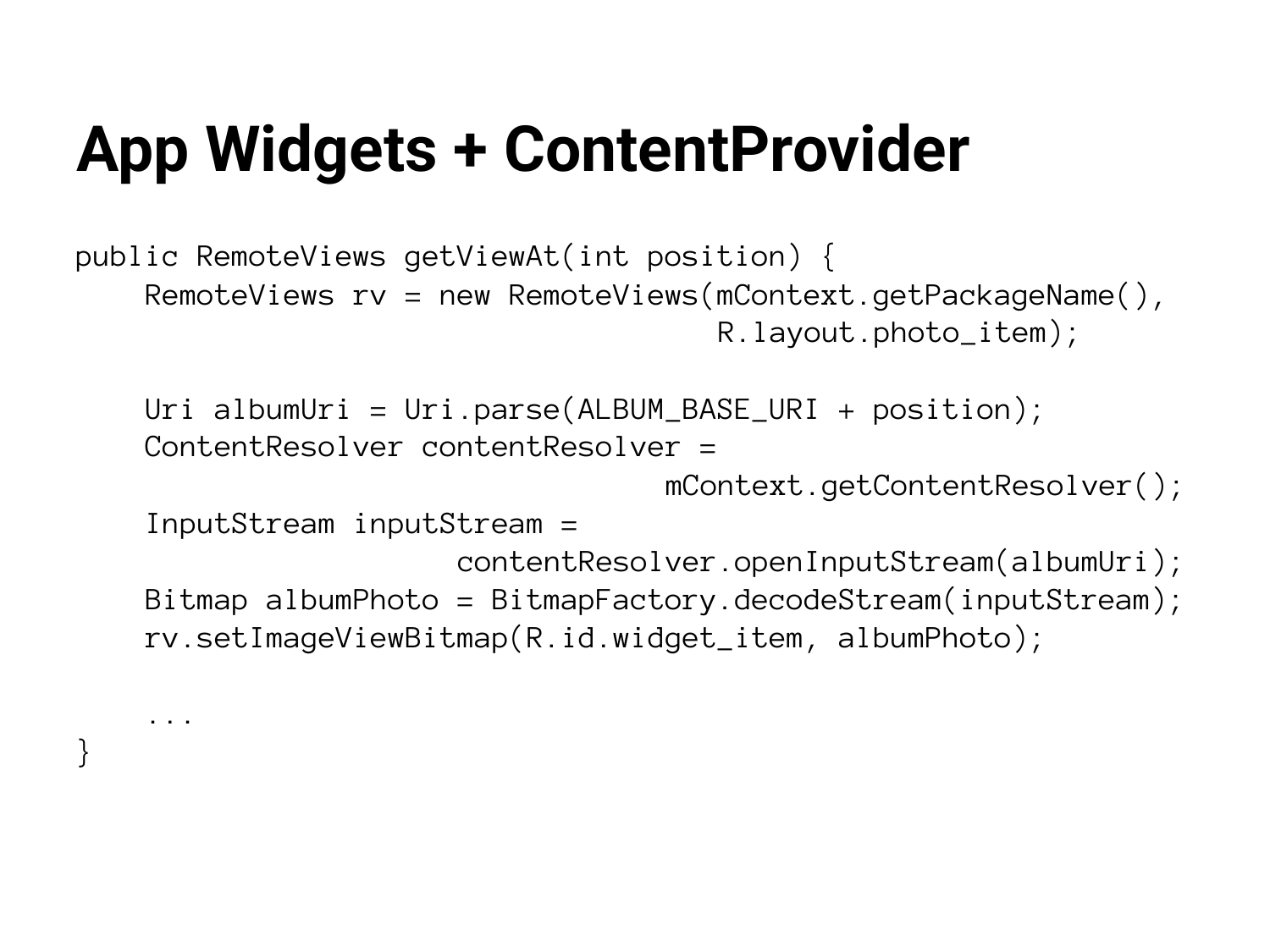

# App Widgets + ContentProvider
public RemoteViews getViewAt(int position) {
    RemoteViews rv = new RemoteViews(mContext.getPackageName(),
                                     R.layout.photo_item);

    Uri albumUri = Uri.parse(ALBUM_BASE_URI + position);
    ContentResolver contentResolver =
                                  mContext.getContentResolver();
    InputStream inputStream =
                      contentResolver.openInputStream(albumUri);
    Bitmap albumPhoto = BitmapFactory.decodeStream(inputStream);
    rv.setImageViewBitmap(R.id.widget_item, albumPhoto);

    ...
}